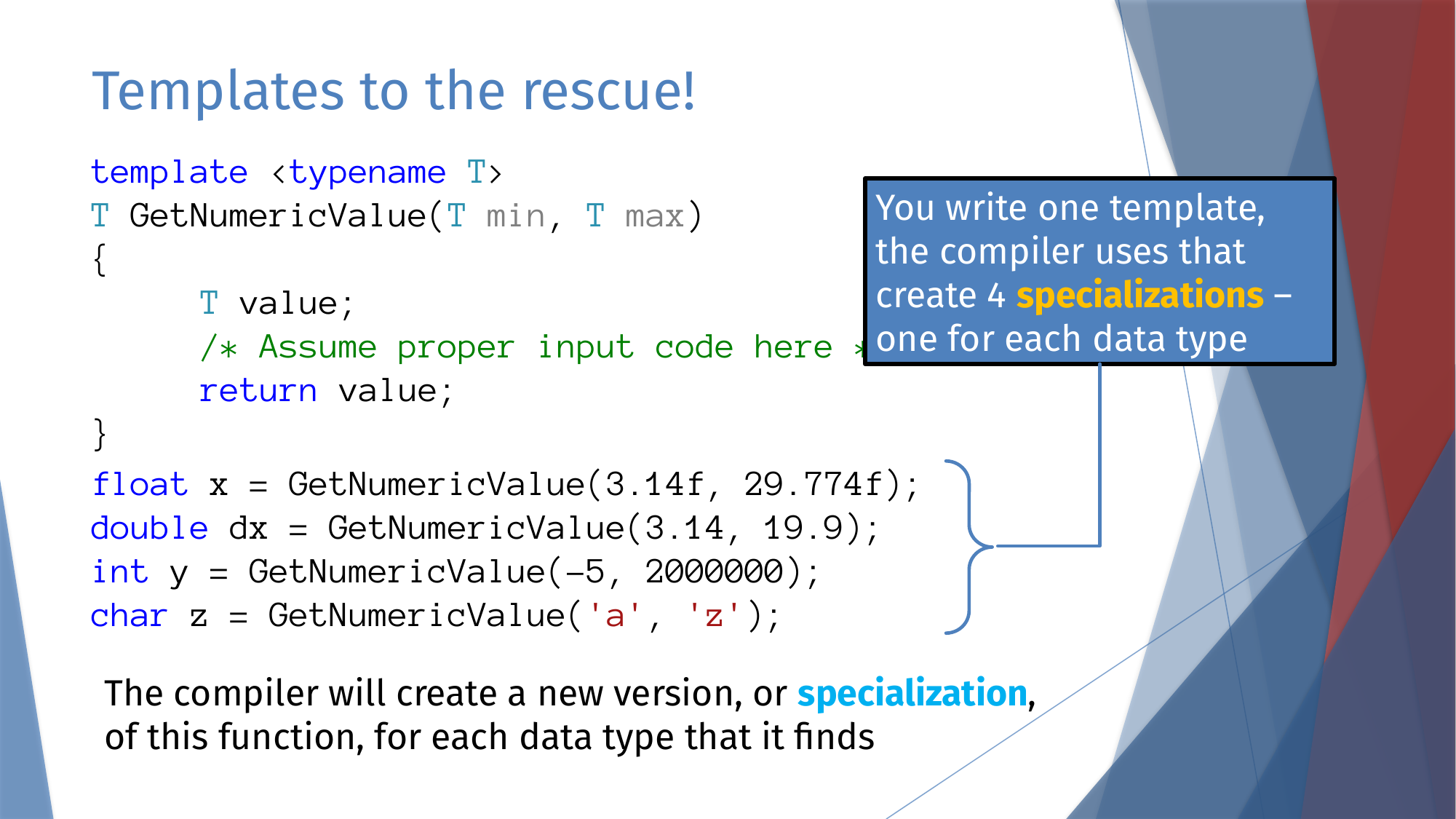

# Templates to the rescue!
template <typename T>
T GetNumericValue(T min, T max)
{
	T value;
	/* Assume proper input code here */
	return value;
}
You write one template, the compiler uses that create 4 specializations – one for each data type

float x = GetNumericValue(3.14f, 29.774f);
double dx = GetNumericValue(3.14, 19.9);
int y = GetNumericValue(-5, 2000000);
char z = GetNumericValue('a', 'z');
The compiler will create a new version, or specialization, of this function, for each data type that it finds